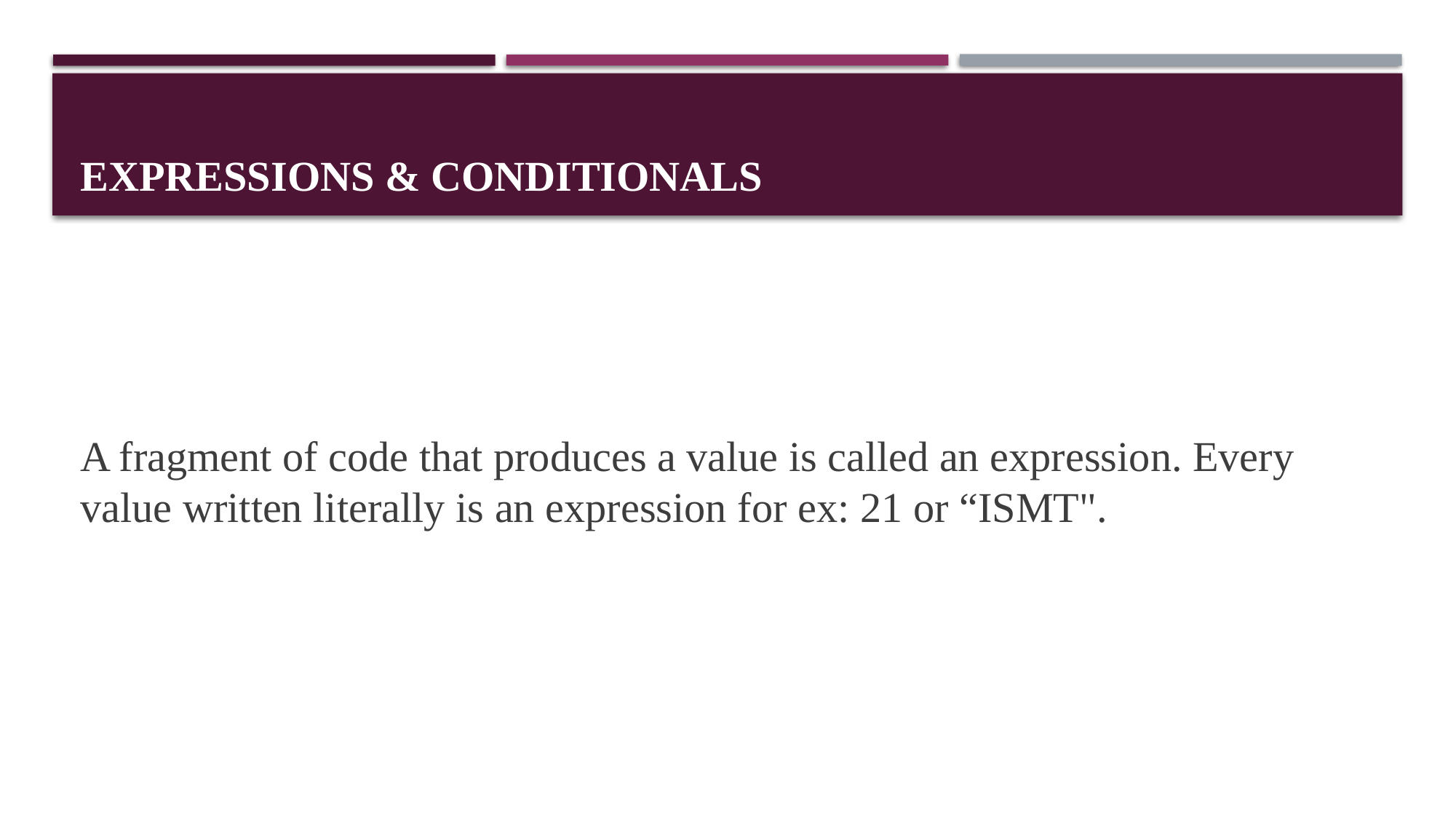

# Expressions & Conditionals
A fragment of code that produces a value is called an expression. Every value written literally is an expression for ex: 21 or “ISMT".